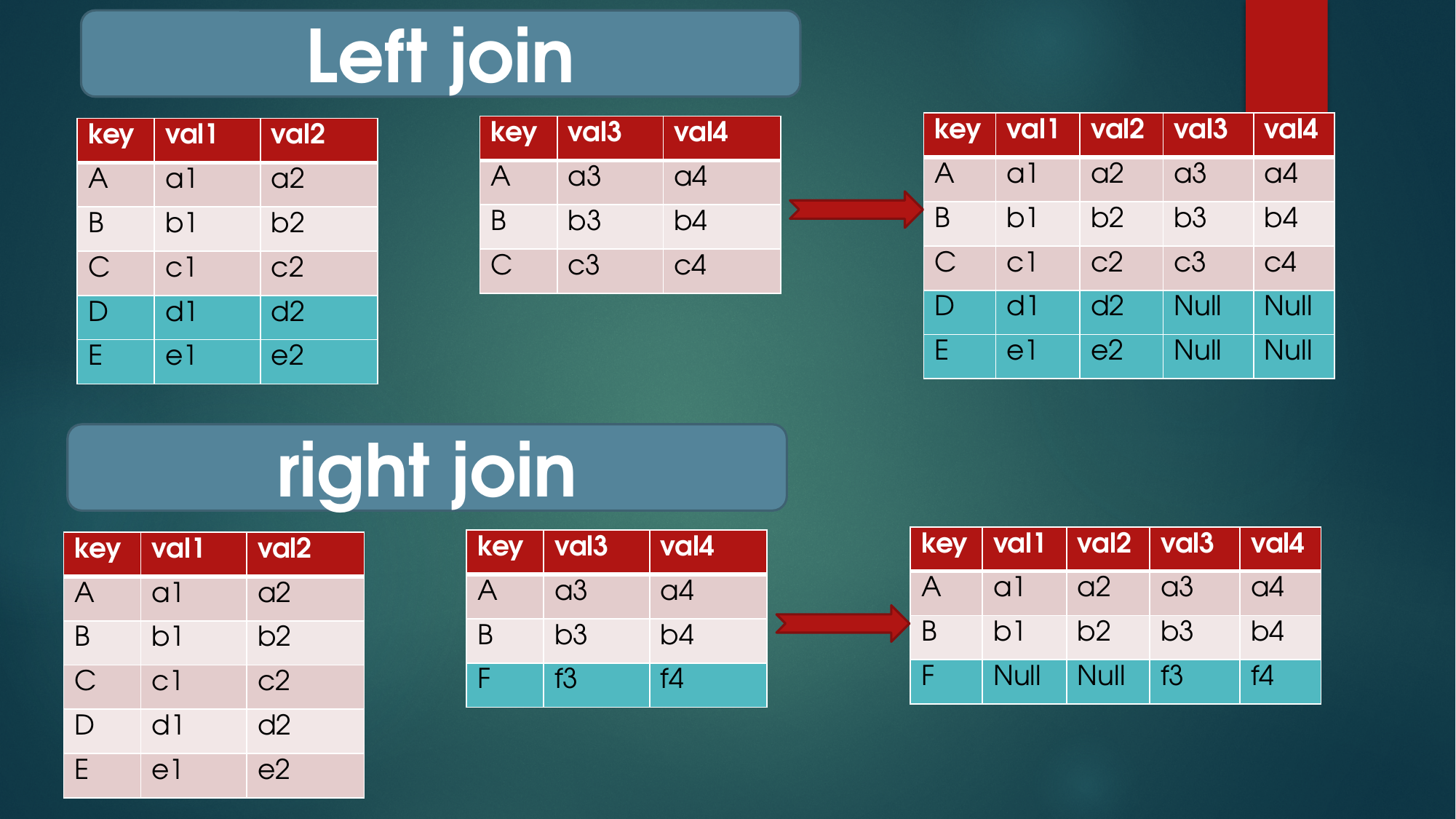

Left join
| key | val1 | val2 | val3 | val4 |
| --- | --- | --- | --- | --- |
| A | a1 | a2 | a3 | a4 |
| B | b1 | b2 | b3 | b4 |
| C | c1 | c2 | c3 | c4 |
| D | d1 | d2 | Null | Null |
| E | e1 | e2 | Null | Null |
| key | val3 | val4 |
| --- | --- | --- |
| A | a3 | a4 |
| B | b3 | b4 |
| C | c3 | c4 |
| key | val1 | val2 |
| --- | --- | --- |
| A | a1 | a2 |
| B | b1 | b2 |
| C | c1 | c2 |
| D | d1 | d2 |
| E | e1 | e2 |

right join
| key | val1 | val2 | val3 | val4 |
| --- | --- | --- | --- | --- |
| A | a1 | a2 | a3 | a4 |
| B | b1 | b2 | b3 | b4 |
| F | Null | Null | f3 | f4 |
| key | val3 | val4 |
| --- | --- | --- |
| A | a3 | a4 |
| B | b3 | b4 |
| F | f3 | f4 |
| key | val1 | val2 |
| --- | --- | --- |
| A | a1 | a2 |
| B | b1 | b2 |
| C | c1 | c2 |
| D | d1 | d2 |
| E | e1 | e2 |